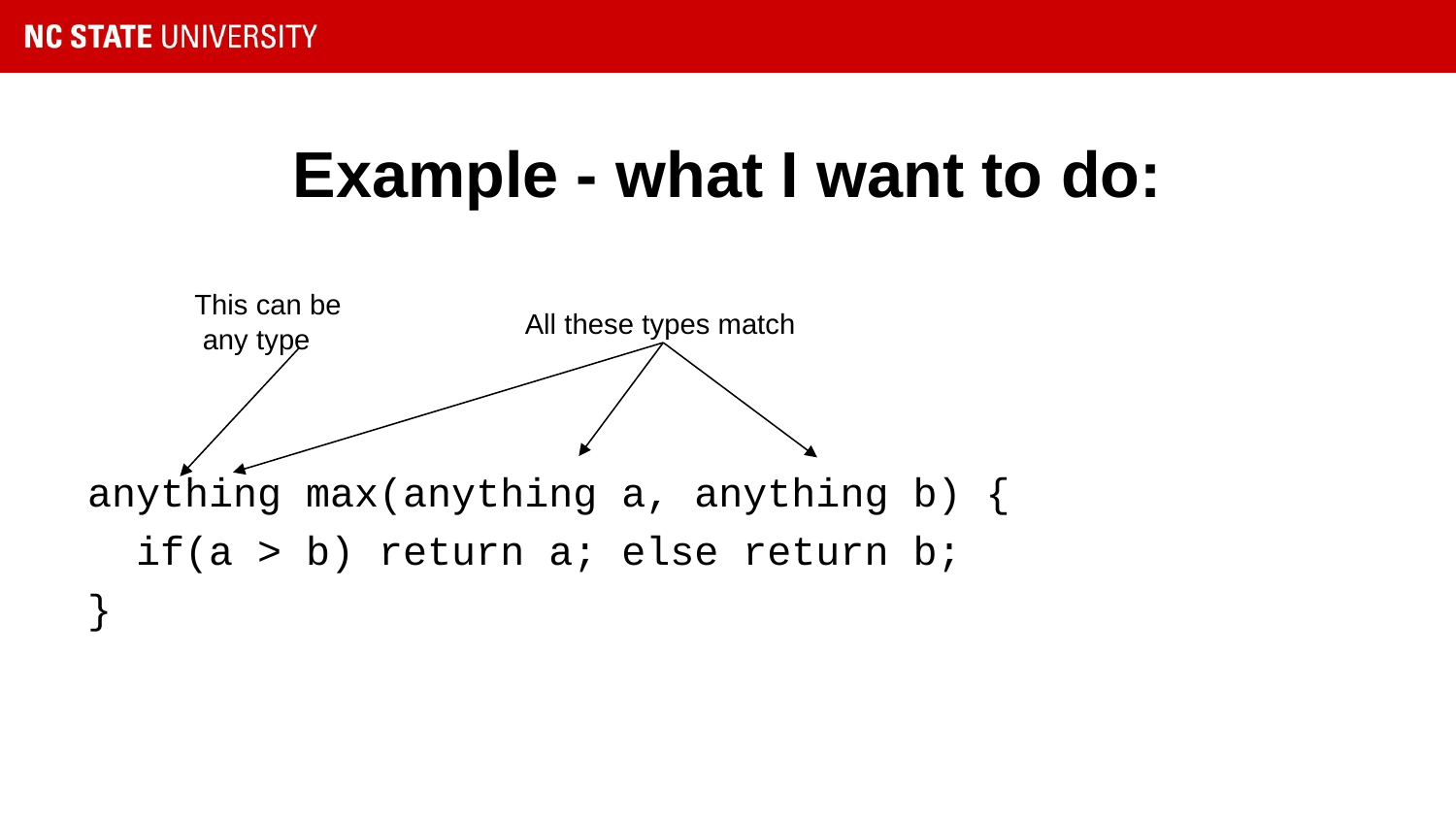

# Example - what I want to do:
This can be
 any type
All these types match
anything max(anything a, anything b) {
  if(a > b) return a; else return b;
}